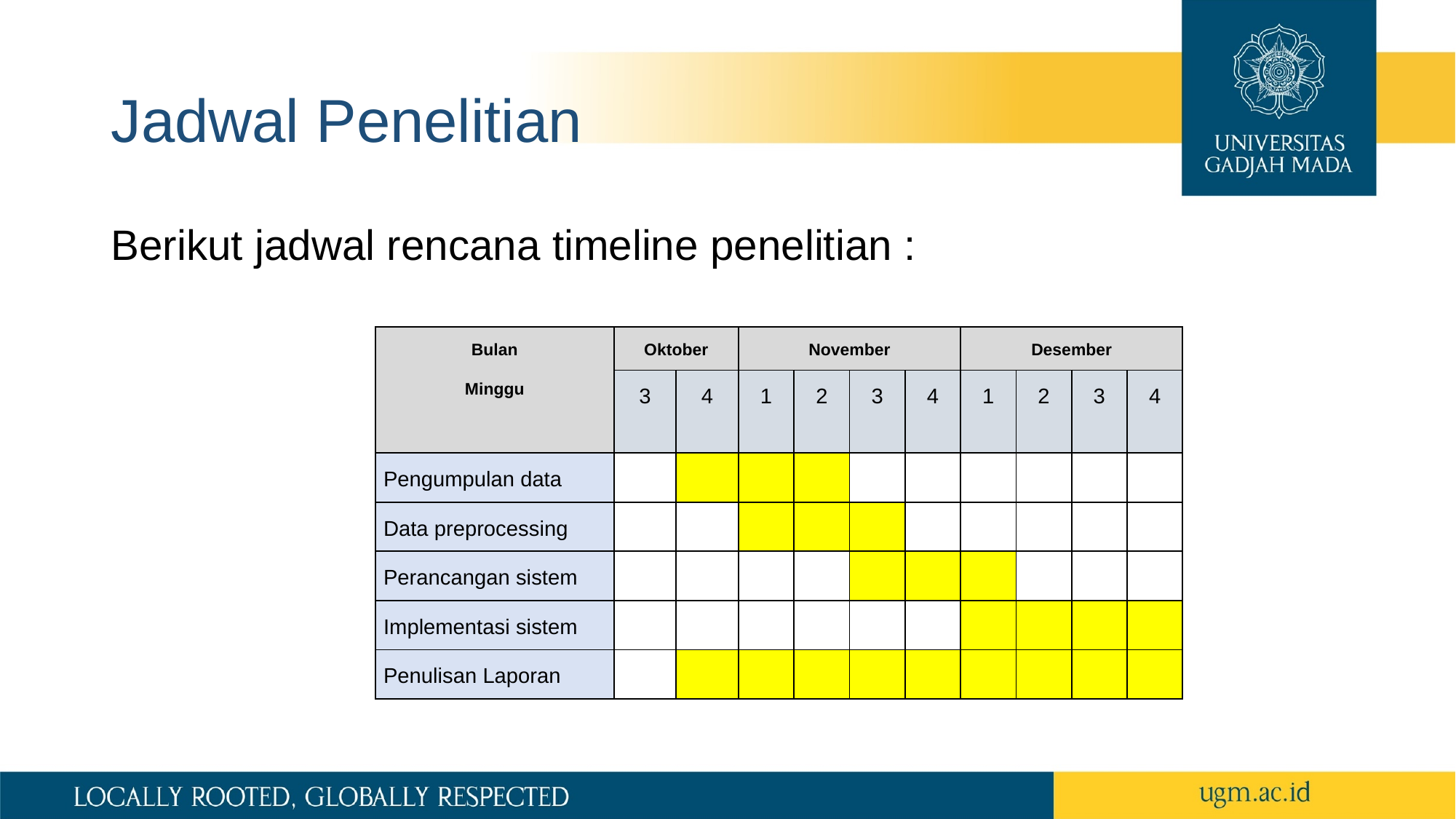

# Jadwal Penelitian
Berikut jadwal rencana timeline penelitian :
| Bulan Minggu | Oktober |  | November |  |  |  | Desember |  |  |  |
| --- | --- | --- | --- | --- | --- | --- | --- | --- | --- | --- |
|  | 3 | 4 | 1 | 2 | 3 | 4 | 1 | 2 | 3 | 4 |
| Pengumpulan data |  |  |  |  |  |  |  |  |  |  |
| Data preprocessing |  |  |  |  |  |  |  |  |  |  |
| Perancangan sistem |  |  |  |  |  |  |  |  |  |  |
| Implementasi sistem |  |  |  |  |  |  |  |  |  |  |
| Penulisan Laporan |  |  |  |  |  |  |  |  |  |  |